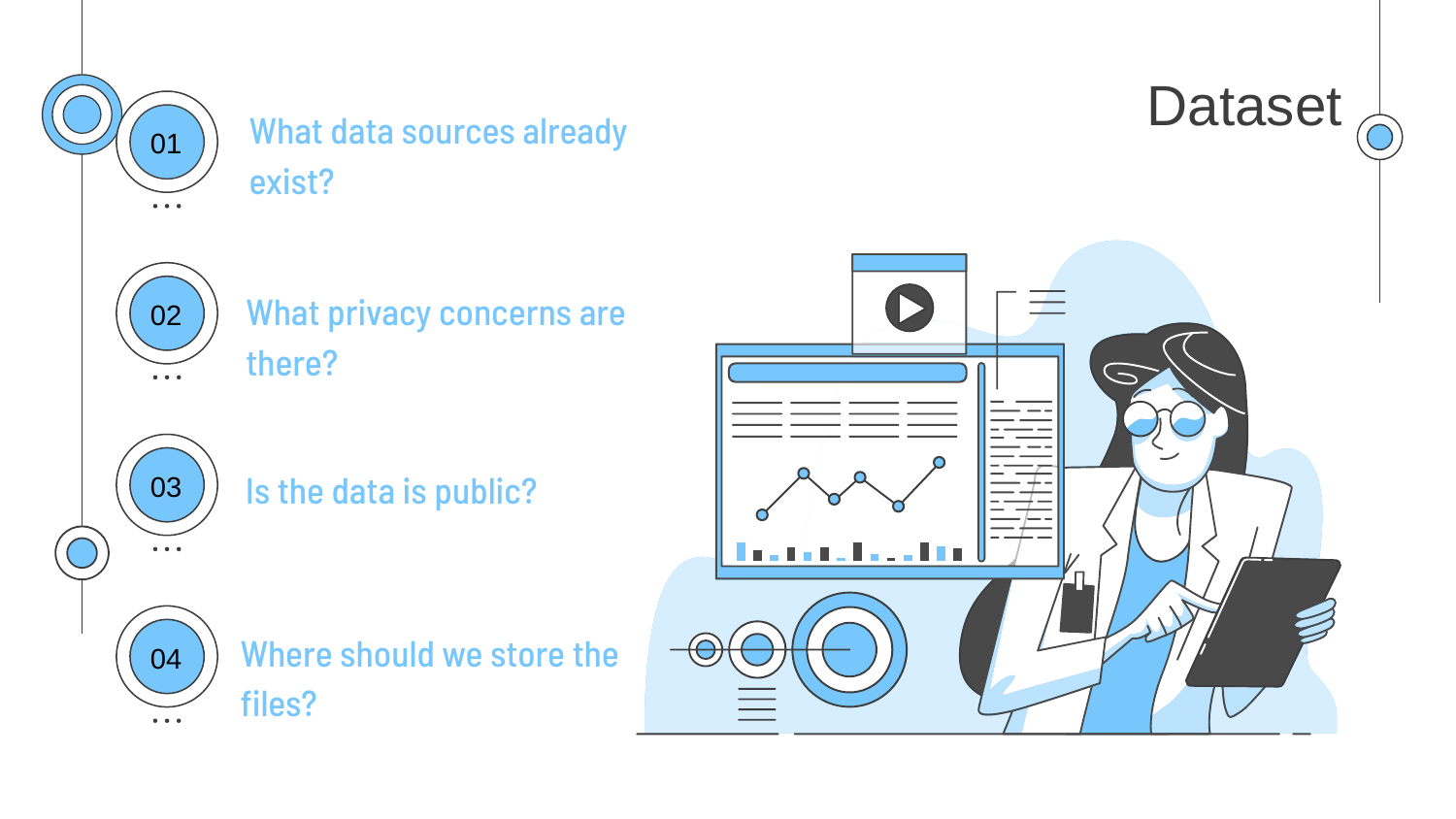

# Dataset
What data sources already exist?

01

What privacy concerns are there?

02

Is the data is public?

03

Where should we store the files?

04